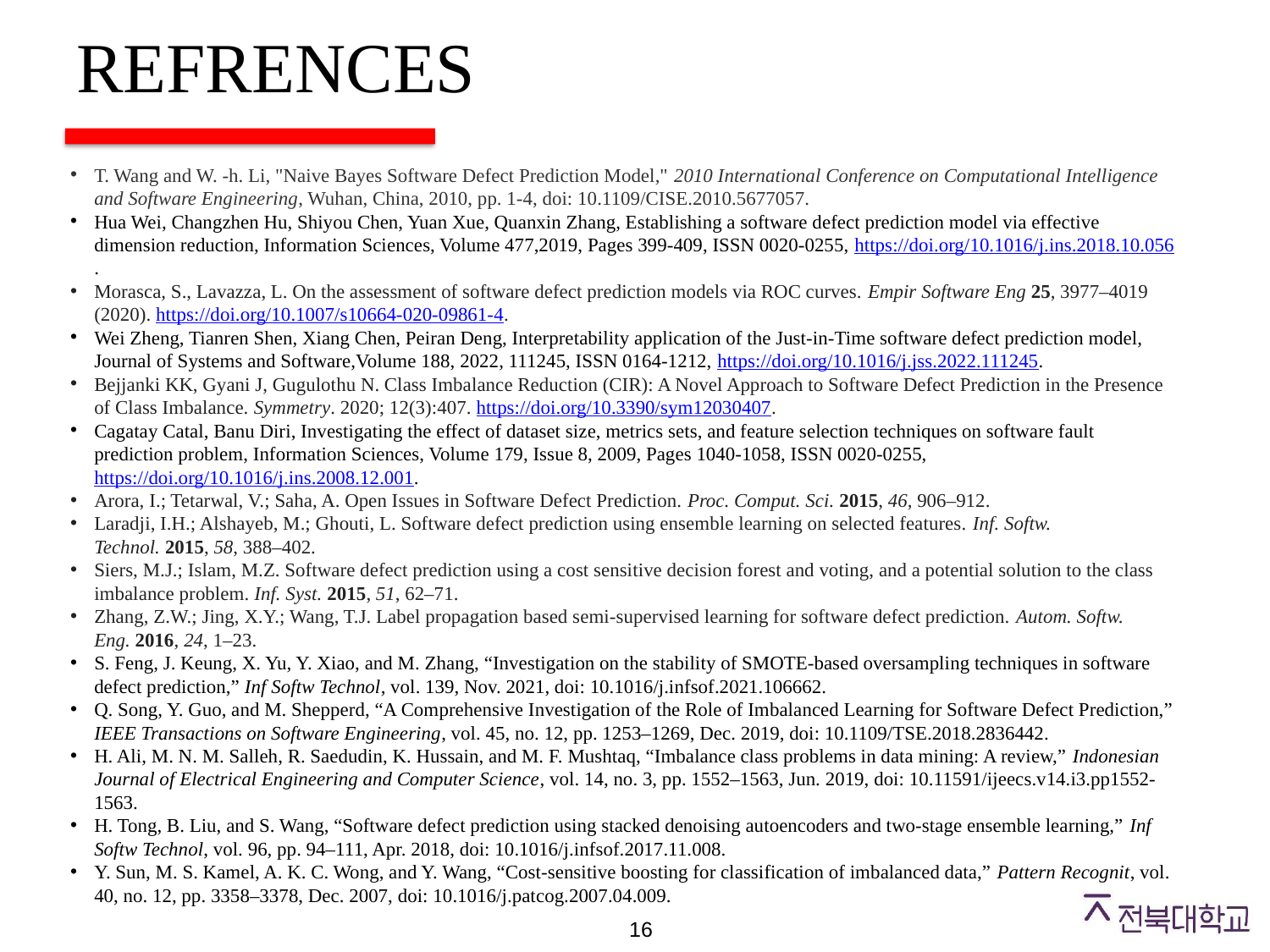

# REFRENCES
T. Wang and W. -h. Li, "Naive Bayes Software Defect Prediction Model," 2010 International Conference on Computational Intelligence and Software Engineering, Wuhan, China, 2010, pp. 1-4, doi: 10.1109/CISE.2010.5677057.
Hua Wei, Changzhen Hu, Shiyou Chen, Yuan Xue, Quanxin Zhang, Establishing a software defect prediction model via effective dimension reduction, Information Sciences, Volume 477,2019, Pages 399-409, ISSN 0020-0255, https://doi.org/10.1016/j.ins.2018.10.056.
Morasca, S., Lavazza, L. On the assessment of software defect prediction models via ROC curves. Empir Software Eng 25, 3977–4019 (2020). https://doi.org/10.1007/s10664-020-09861-4.
Wei Zheng, Tianren Shen, Xiang Chen, Peiran Deng, Interpretability application of the Just-in-Time software defect prediction model, Journal of Systems and Software,Volume 188, 2022, 111245, ISSN 0164-1212, https://doi.org/10.1016/j.jss.2022.111245.
Bejjanki KK, Gyani J, Gugulothu N. Class Imbalance Reduction (CIR): A Novel Approach to Software Defect Prediction in the Presence of Class Imbalance. Symmetry. 2020; 12(3):407. https://doi.org/10.3390/sym12030407.
Cagatay Catal, Banu Diri, Investigating the effect of dataset size, metrics sets, and feature selection techniques on software fault prediction problem, Information Sciences, Volume 179, Issue 8, 2009, Pages 1040-1058, ISSN 0020-0255, https://doi.org/10.1016/j.ins.2008.12.001.
Arora, I.; Tetarwal, V.; Saha, A. Open Issues in Software Defect Prediction. Proc. Comput. Sci. 2015, 46, 906–912.
Laradji, I.H.; Alshayeb, M.; Ghouti, L. Software defect prediction using ensemble learning on selected features. Inf. Softw. Technol. 2015, 58, 388–402.
Siers, M.J.; Islam, M.Z. Software defect prediction using a cost sensitive decision forest and voting, and a potential solution to the class imbalance problem. Inf. Syst. 2015, 51, 62–71.
Zhang, Z.W.; Jing, X.Y.; Wang, T.J. Label propagation based semi-supervised learning for software defect prediction. Autom. Softw. Eng. 2016, 24, 1–23.
S. Feng, J. Keung, X. Yu, Y. Xiao, and M. Zhang, “Investigation on the stability of SMOTE-based oversampling techniques in software defect prediction,” Inf Softw Technol, vol. 139, Nov. 2021, doi: 10.1016/j.infsof.2021.106662.
Q. Song, Y. Guo, and M. Shepperd, “A Comprehensive Investigation of the Role of Imbalanced Learning for Software Defect Prediction,” IEEE Transactions on Software Engineering, vol. 45, no. 12, pp. 1253–1269, Dec. 2019, doi: 10.1109/TSE.2018.2836442.
H. Ali, M. N. M. Salleh, R. Saedudin, K. Hussain, and M. F. Mushtaq, “Imbalance class problems in data mining: A review,” Indonesian Journal of Electrical Engineering and Computer Science, vol. 14, no. 3, pp. 1552–1563, Jun. 2019, doi: 10.11591/ijeecs.v14.i3.pp1552-1563.
H. Tong, B. Liu, and S. Wang, “Software defect prediction using stacked denoising autoencoders and two-stage ensemble learning,” Inf Softw Technol, vol. 96, pp. 94–111, Apr. 2018, doi: 10.1016/j.infsof.2017.11.008.
Y. Sun, M. S. Kamel, A. K. C. Wong, and Y. Wang, “Cost-sensitive boosting for classification of imbalanced data,” Pattern Recognit, vol. 40, no. 12, pp. 3358–3378, Dec. 2007, doi: 10.1016/j.patcog.2007.04.009.

16